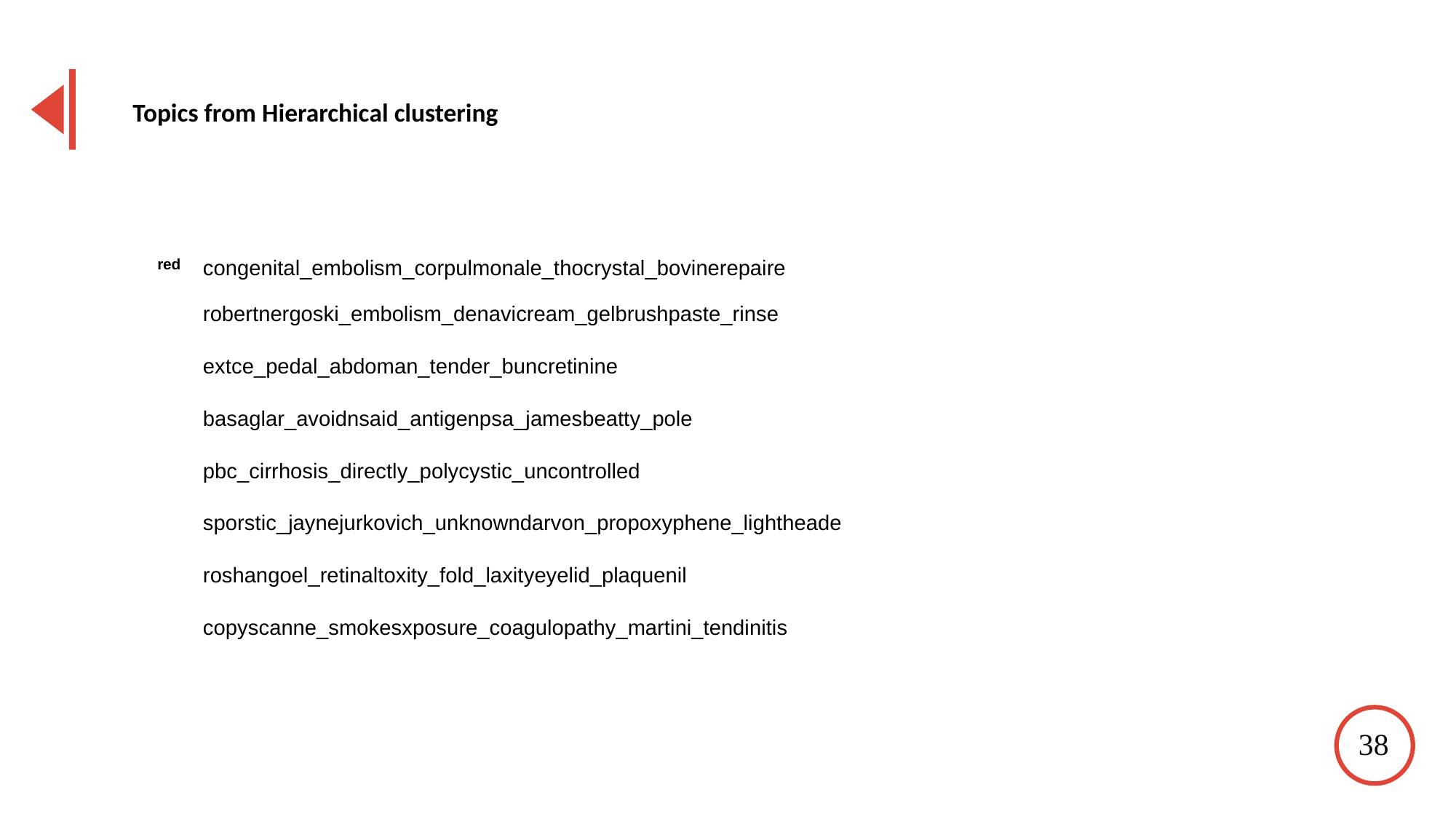

Topics from Hierarchical clustering
| red | congenital\_embolism\_corpulmonale\_thocrystal\_bovinerepaire |  |  |  |  |  |
| --- | --- | --- | --- | --- | --- | --- |
|  | robertnergoski\_embolism\_denavicream\_gelbrushpaste\_rinse |  |  |  |  |  |
|  | extce\_pedal\_abdoman\_tender\_buncretinine |  |  |  |  |  |
|  | basaglar\_avoidnsaid\_antigenpsa\_jamesbeatty\_pole |  |  |  |  |  |
|  | pbc\_cirrhosis\_directly\_polycystic\_uncontrolled |  |  |  |  |  |
|  | sporstic\_jaynejurkovich\_unknowndarvon\_propoxyphene\_lightheade |  |  |  |  |  |
|  | roshangoel\_retinaltoxity\_fold\_laxityeyelid\_plaquenil |  |  |  |  |  |
|  | copyscanne\_smokesxposure\_coagulopathy\_martini\_tendinitis |  |  |  |  |  |
38